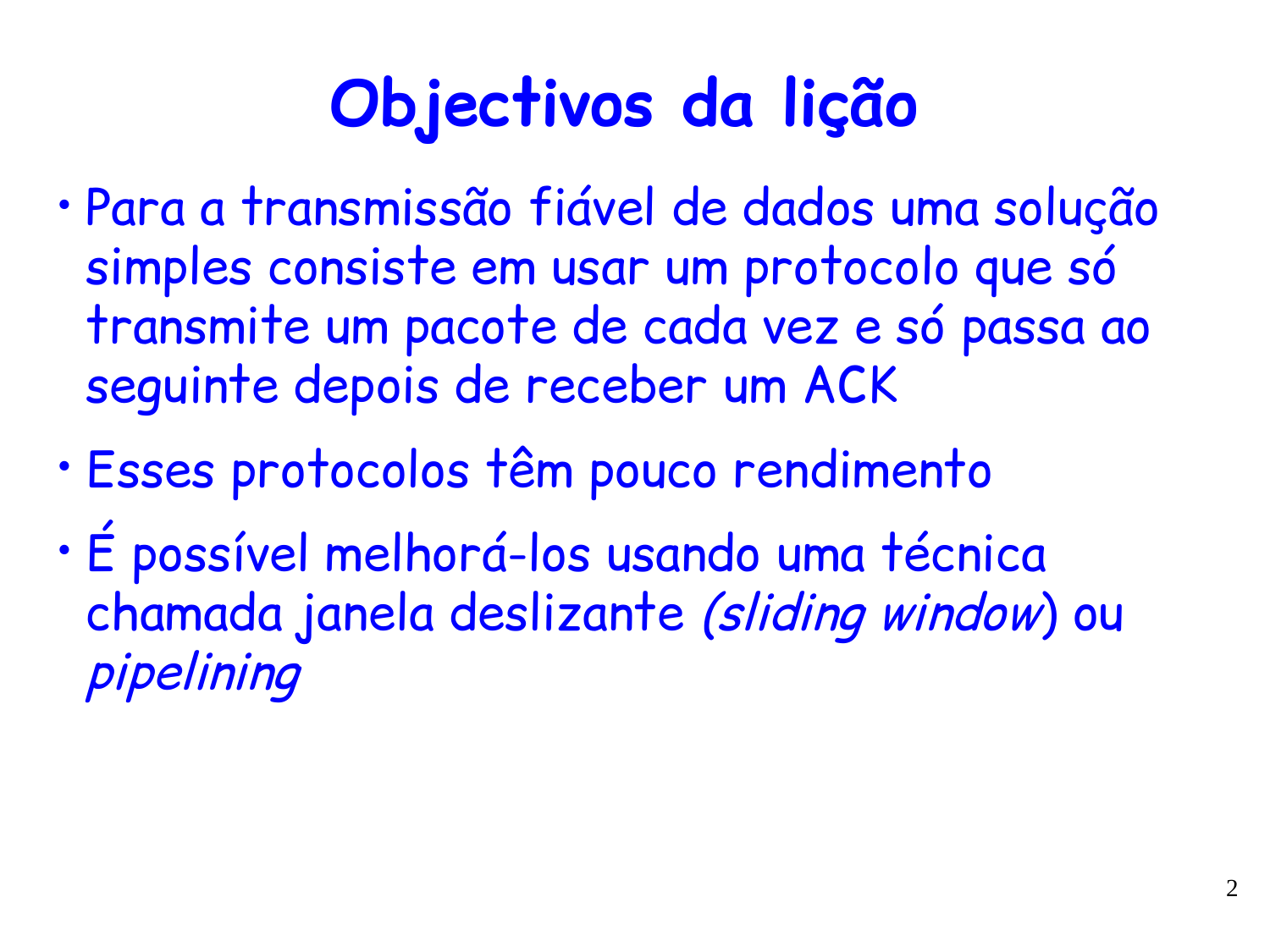

# Objectivos da lição
Para a transmissão fiável de dados uma solução simples consiste em usar um protocolo que só transmite um pacote de cada vez e só passa ao seguinte depois de receber um ACK
Esses protocolos têm pouco rendimento
É possível melhorá-los usando uma técnica chamada janela deslizante (sliding window) ou pipelining
2